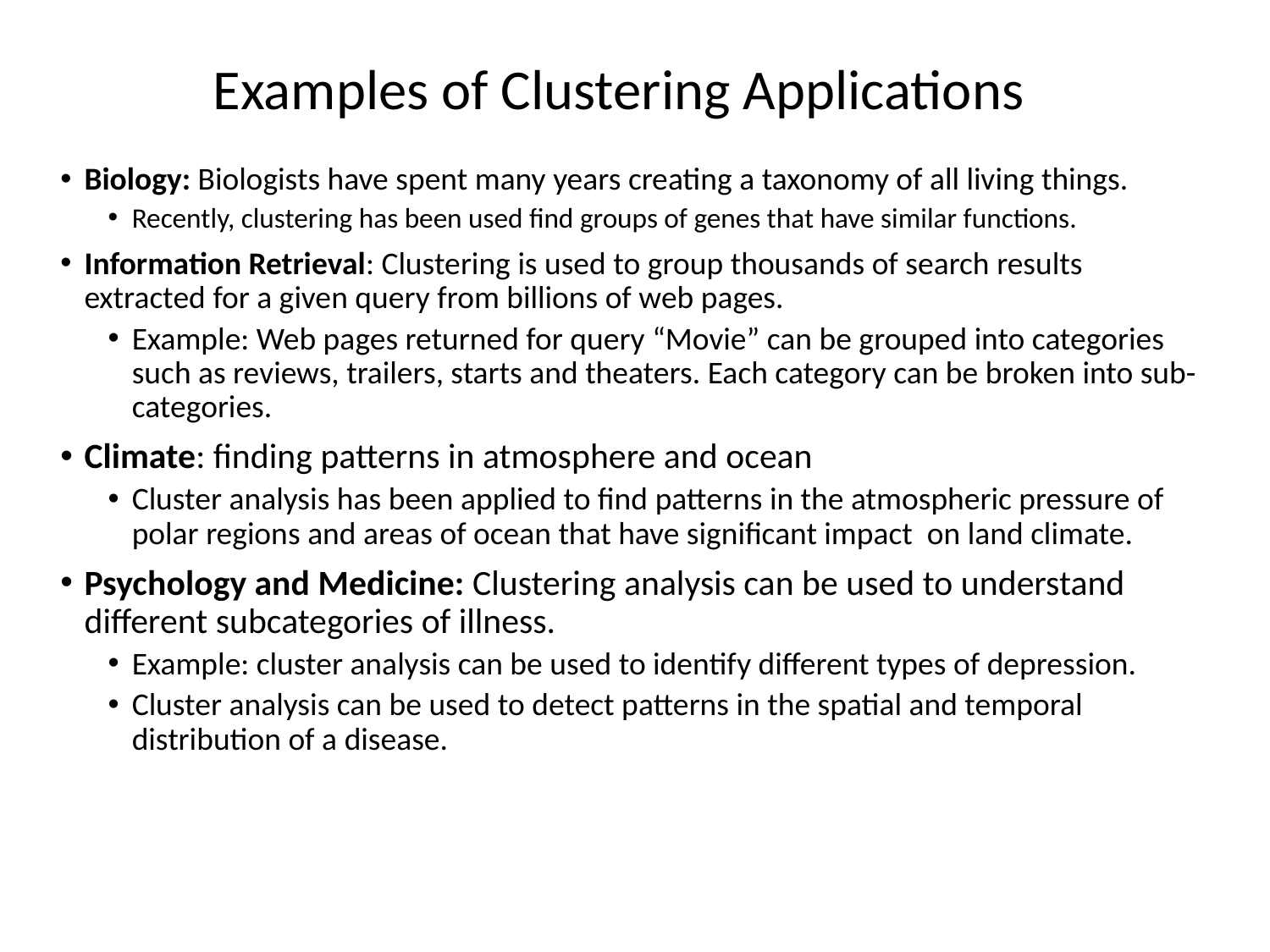

# Examples of Clustering Applications
Biology: Biologists have spent many years creating a taxonomy of all living things.
Recently, clustering has been used find groups of genes that have similar functions.
Information Retrieval: Clustering is used to group thousands of search results extracted for a given query from billions of web pages.
Example: Web pages returned for query “Movie” can be grouped into categories  such as reviews, trailers, starts and theaters. Each category can be broken into sub-categories.
Climate: finding patterns in atmosphere and ocean
Cluster analysis has been applied to find patterns in the atmospheric pressure of polar regions and areas of ocean that have significant impact  on land climate.
Psychology and Medicine: Clustering analysis can be used to understand different subcategories of illness.
Example: cluster analysis can be used to identify different types of depression.
Cluster analysis can be used to detect patterns in the spatial and temporal distribution of a disease.